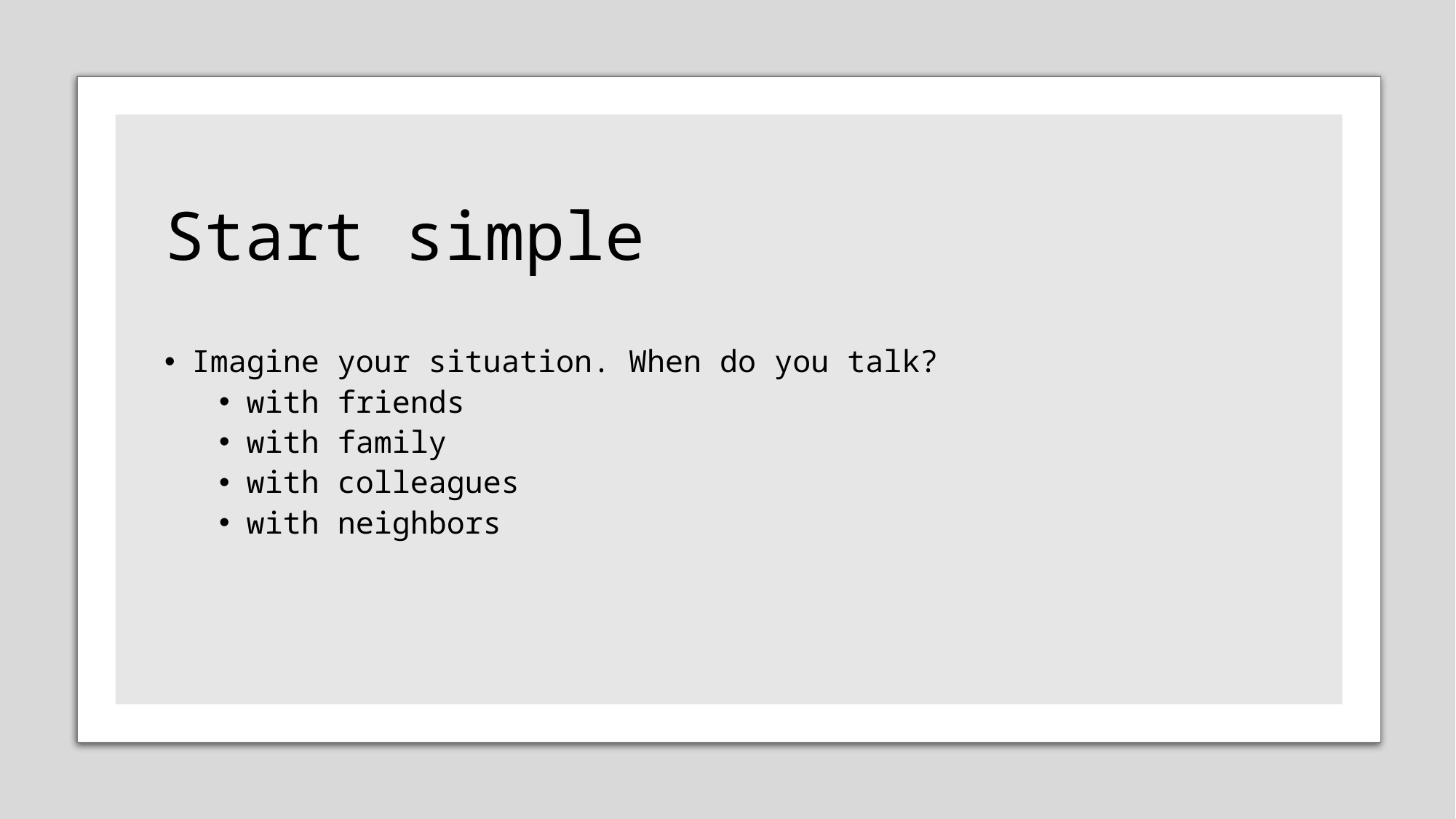

# Start simple
Imagine your situation. When do you talk?
with friends
with family
with colleagues
with neighbors